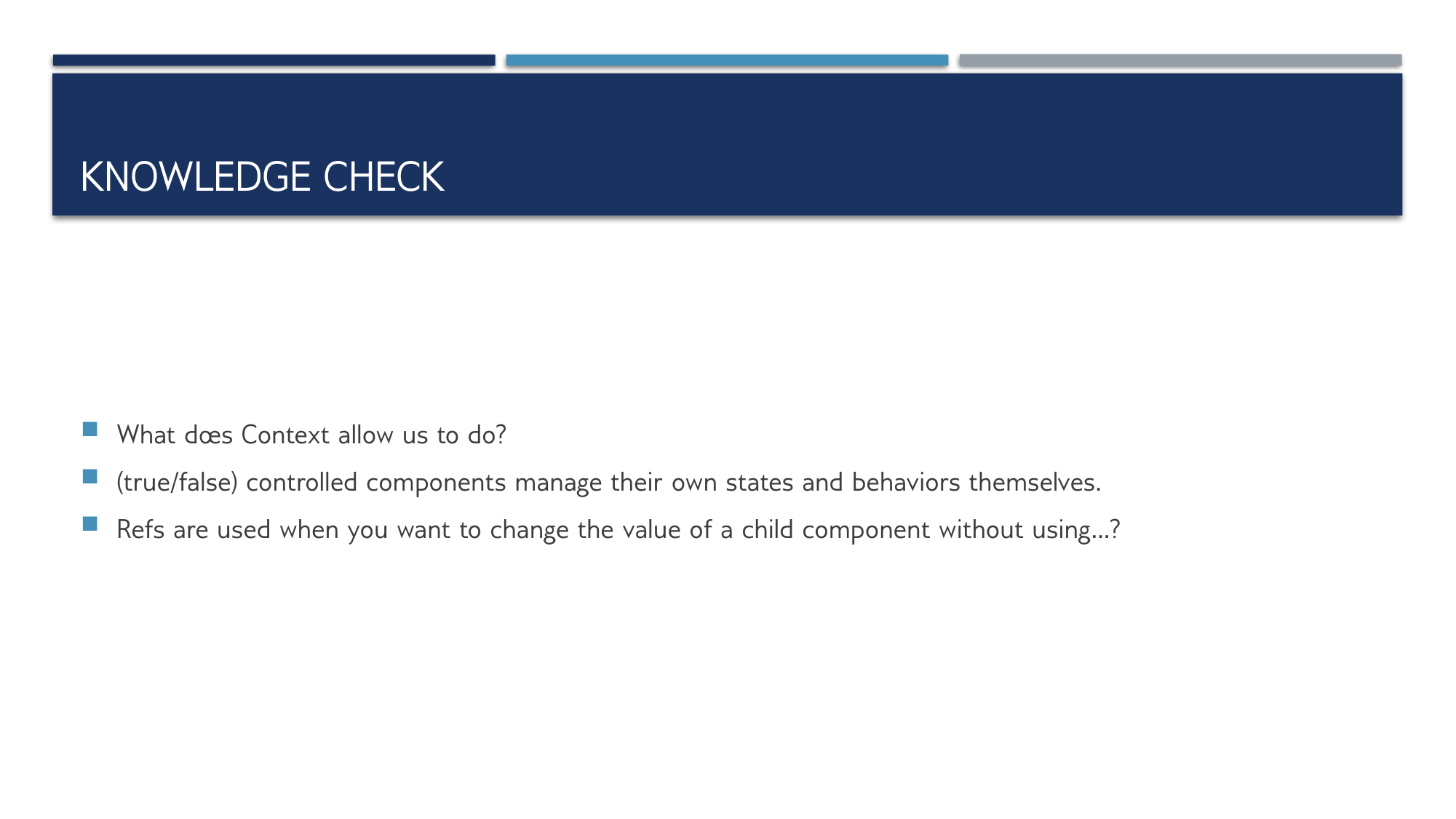

# Knowledge Check
What does Context allow us to do?
(true/false) controlled components manage their own states and behaviors themselves.
Refs are used when you want to change the value of a child component without using...?